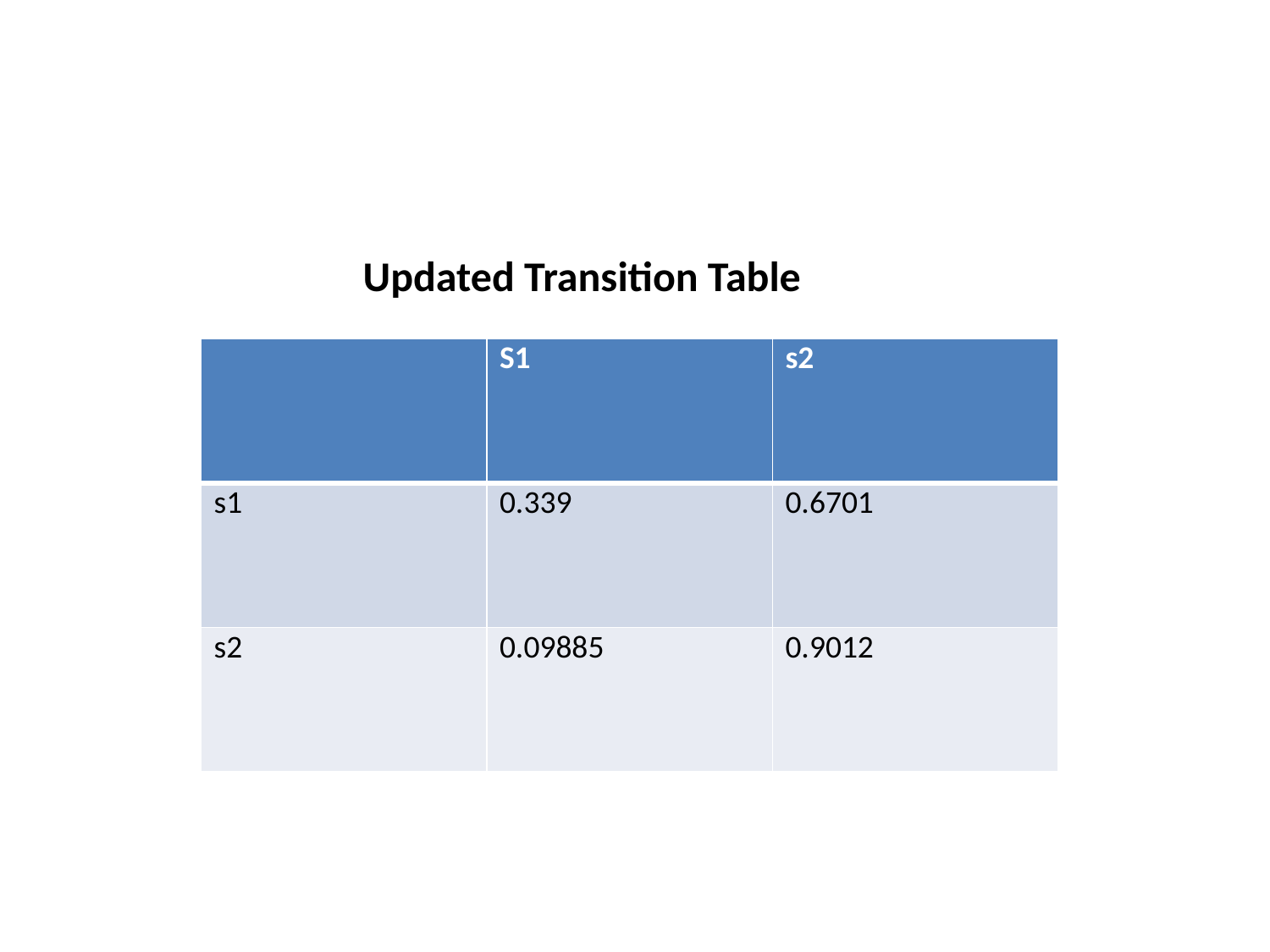

#
Updated Transition Table
|  | S1 | s2 |
| --- | --- | --- |
| s1 | 0.339 | 0.6701 |
| s2 | 0.09885 | 0.9012 |